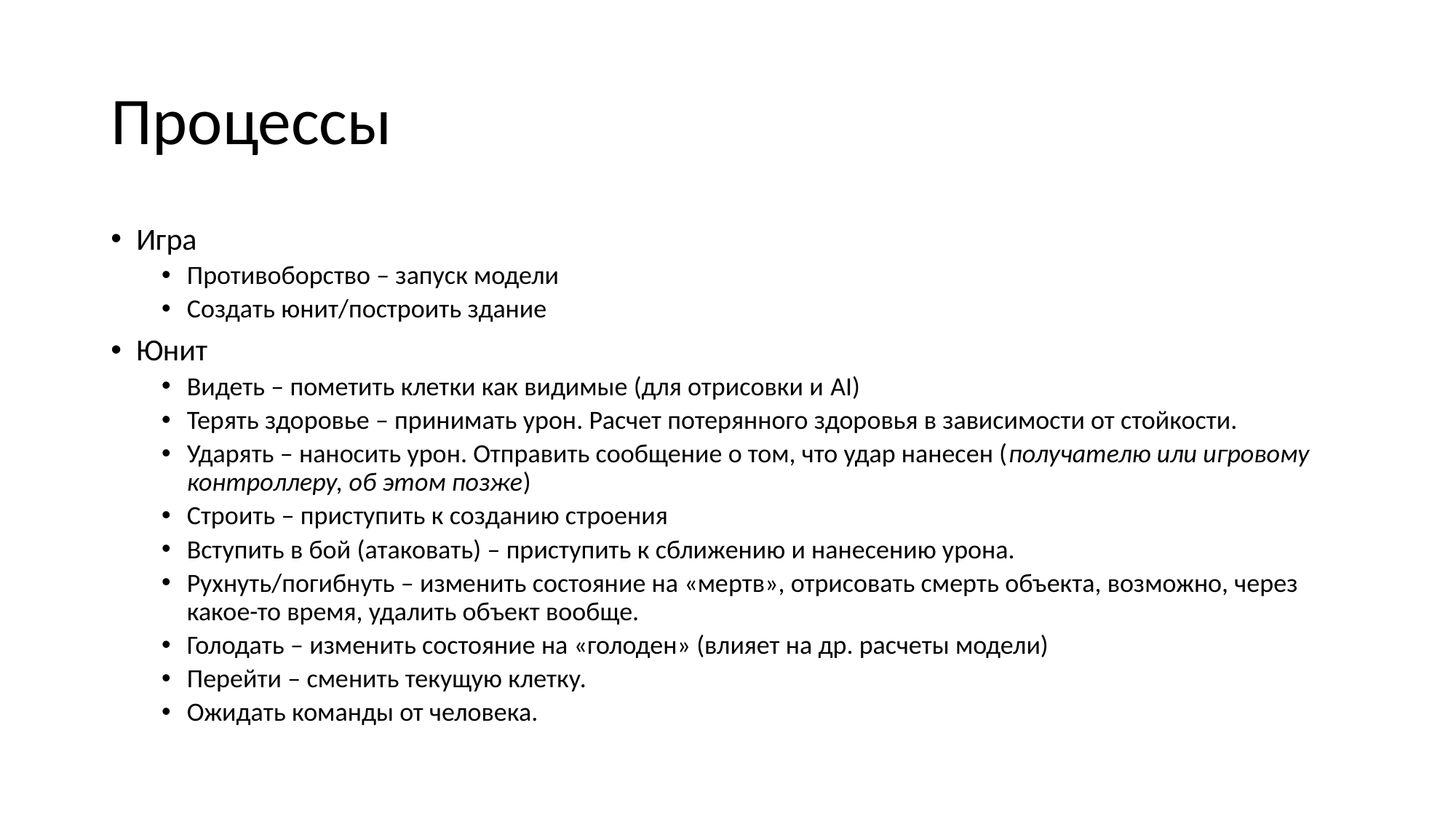

# Процессы
Игра
Противоборство – запуск модели
Создать юнит/построить здание
Юнит
Видеть – пометить клетки как видимые (для отрисовки и AI)
Терять здоровье – принимать урон. Расчет потерянного здоровья в зависимости от стойкости.
Ударять – наносить урон. Отправить сообщение о том, что удар нанесен (получателю или игровому контроллеру, об этом позже)
Строить – приступить к созданию строения
Вступить в бой (атаковать) – приступить к сближению и нанесению урона.
Рухнуть/погибнуть – изменить состояние на «мертв», отрисовать смерть объекта, возможно, через какое-то время, удалить объект вообще.
Голодать – изменить состояние на «голоден» (влияет на др. расчеты модели)
Перейти – сменить текущую клетку.
Ожидать команды от человека.